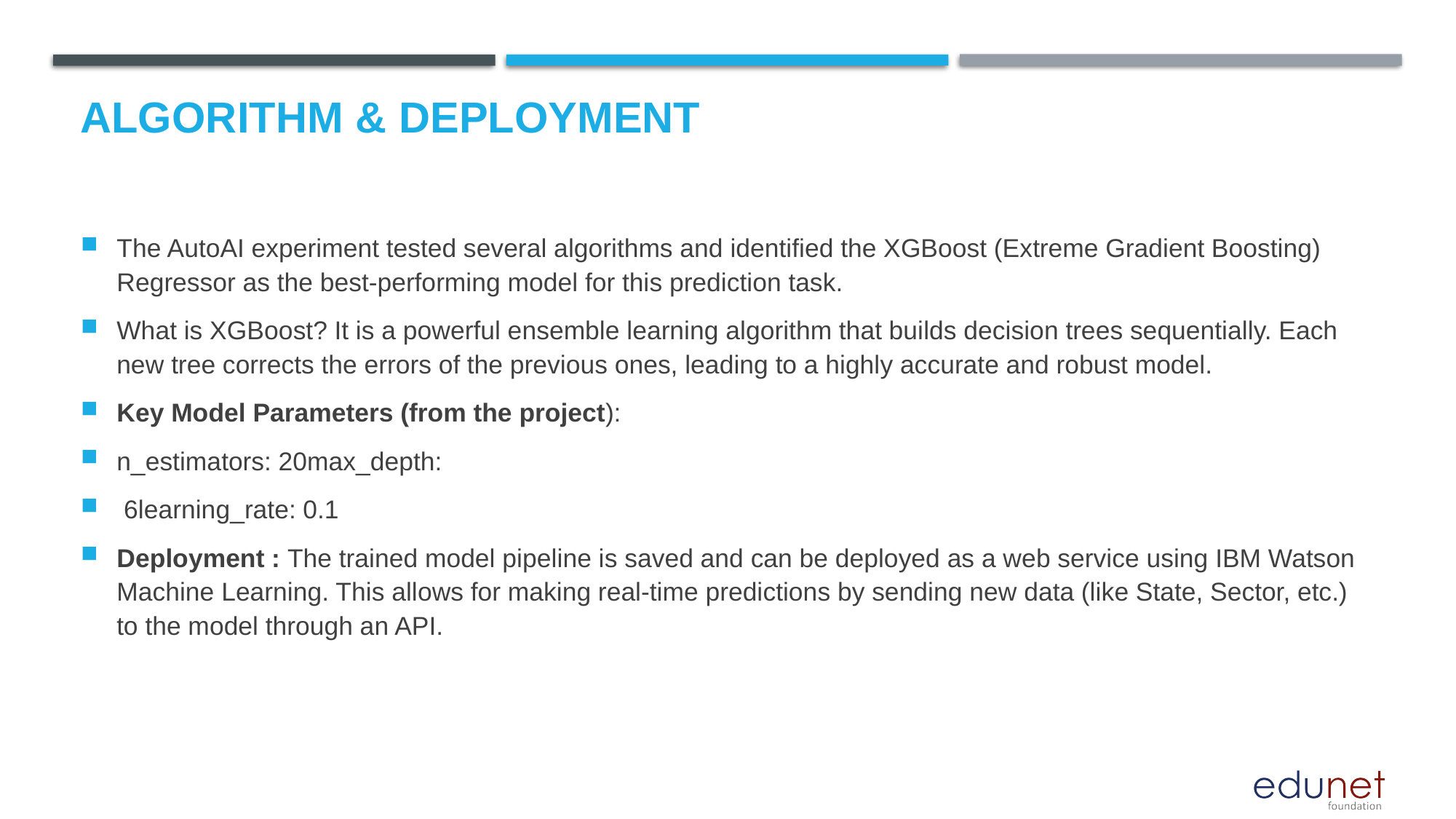

# Algorithm & Deployment
The AutoAI experiment tested several algorithms and identified the XGBoost (Extreme Gradient Boosting) Regressor as the best-performing model for this prediction task.
What is XGBoost? It is a powerful ensemble learning algorithm that builds decision trees sequentially. Each new tree corrects the errors of the previous ones, leading to a highly accurate and robust model.
Key Model Parameters (from the project):
n_estimators: 20max_depth:
 6learning_rate: 0.1
Deployment : The trained model pipeline is saved and can be deployed as a web service using IBM Watson Machine Learning. This allows for making real-time predictions by sending new data (like State, Sector, etc.) to the model through an API.